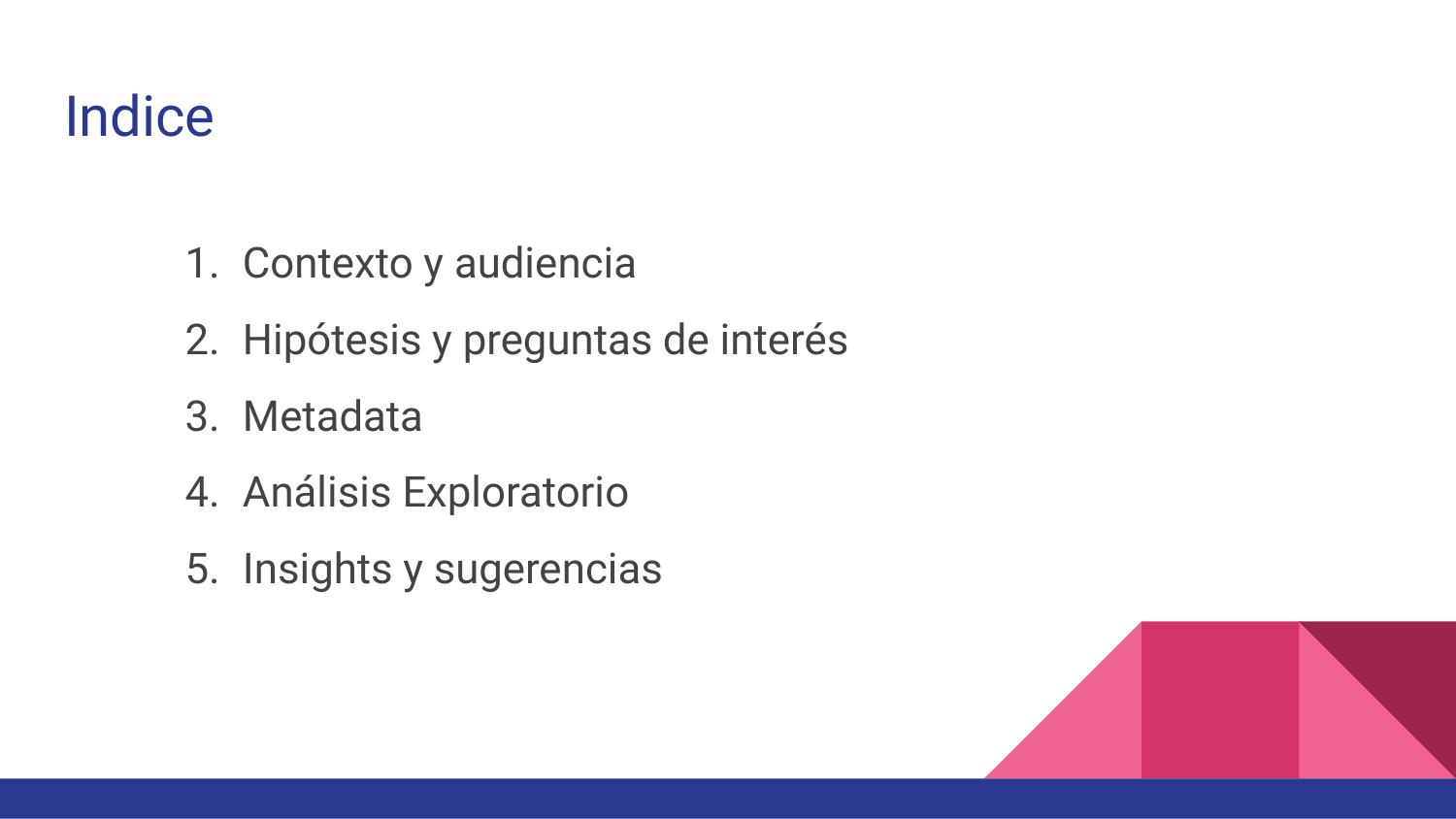

# Indice
Contexto y audiencia
Hipótesis y preguntas de interés
Metadata
Análisis Exploratorio
Insights y sugerencias